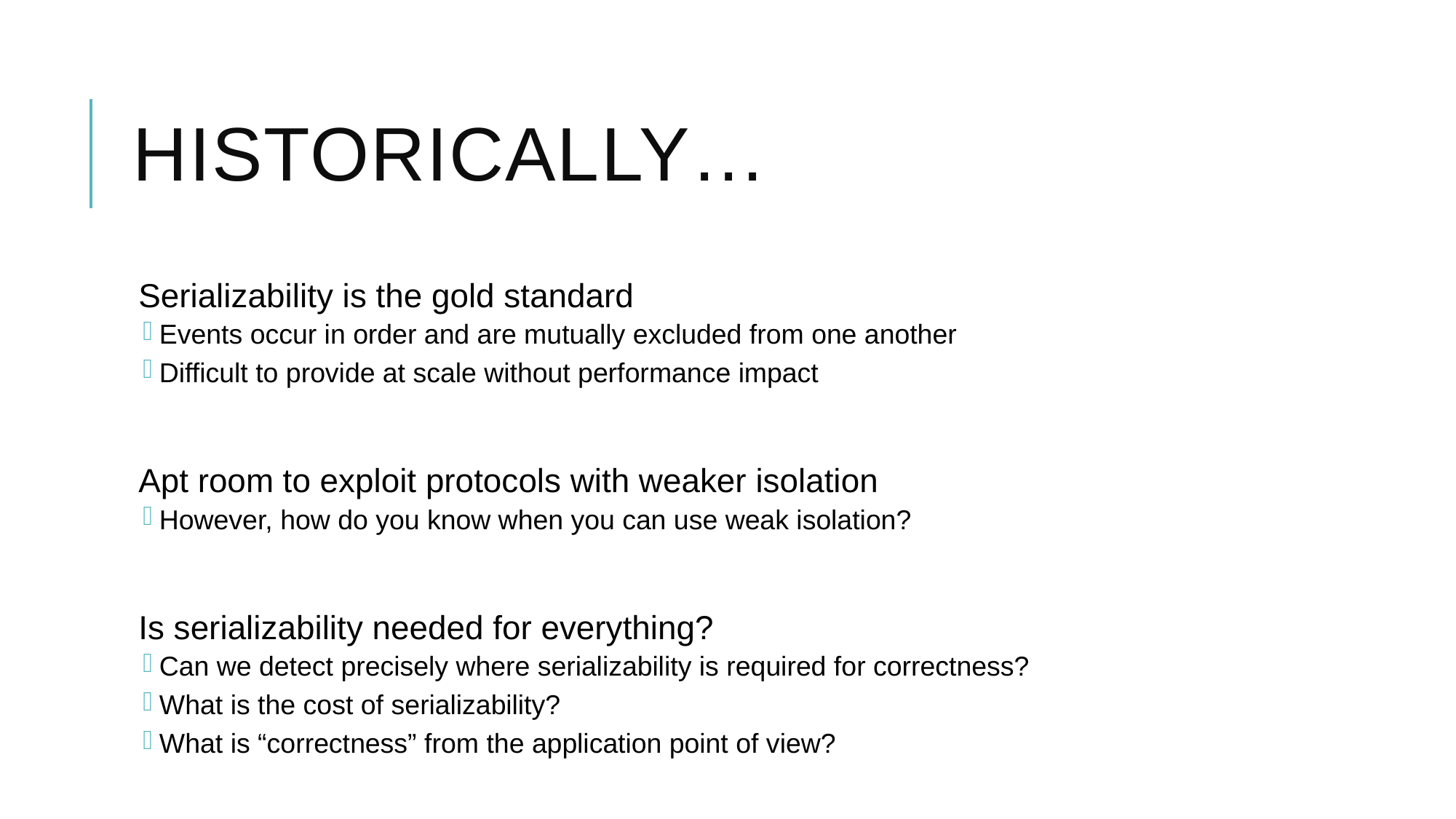

# Historically…
Serializability is the gold standard
Events occur in order and are mutually excluded from one another
Difficult to provide at scale without performance impact

Apt room to exploit protocols with weaker isolation
However, how do you know when you can use weak isolation?

Is serializability needed for everything?
Can we detect precisely where serializability is required for correctness?
What is the cost of serializability?
What is “correctness” from the application point of view?